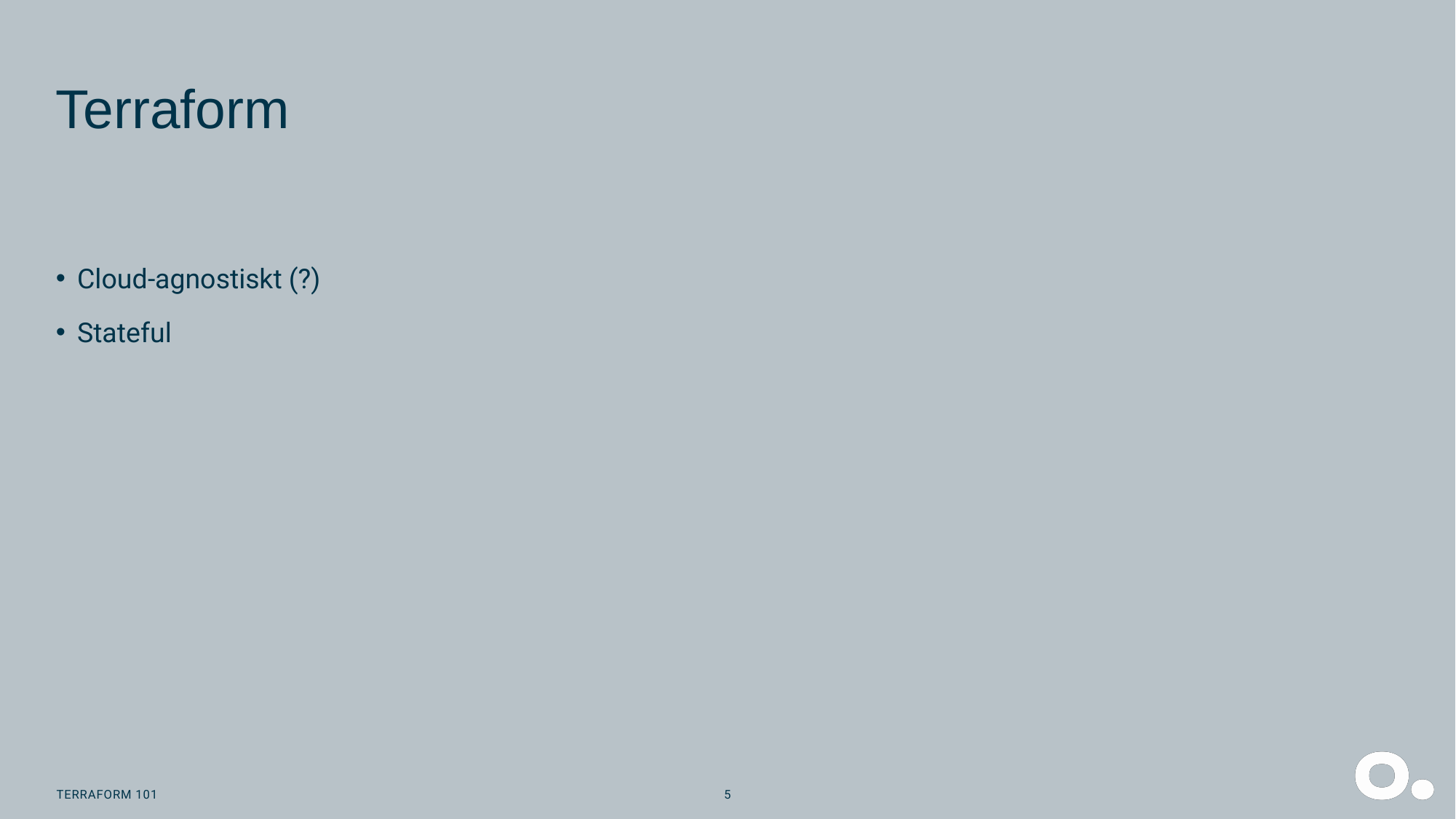

# Terraform
Cloud-agnostiskt (?)
Stateful

Terraform 101
5